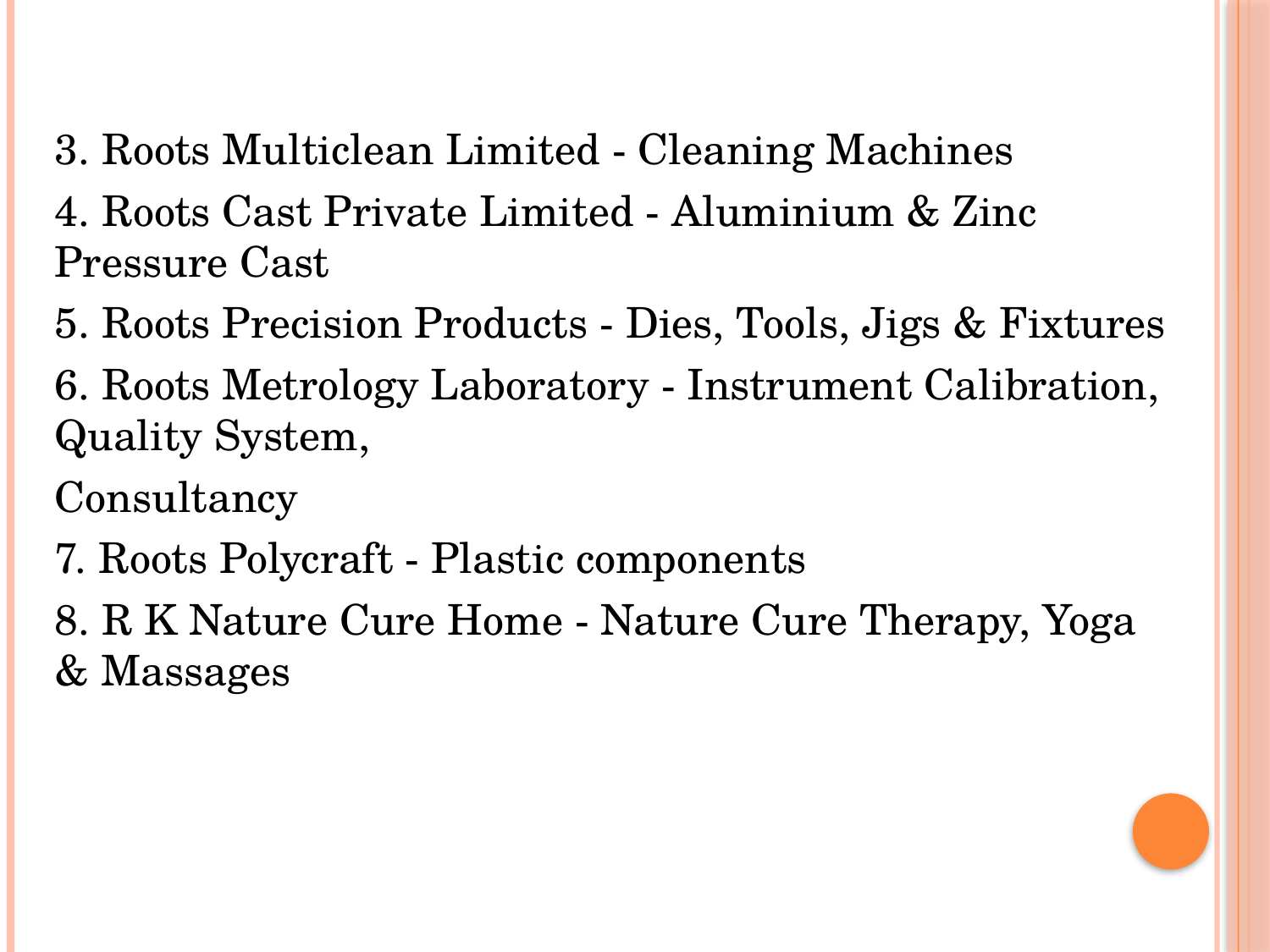

#
3. Roots Multiclean Limited - Cleaning Machines
4. Roots Cast Private Limited - Aluminium & Zinc Pressure Cast
5. Roots Precision Products - Dies, Tools, Jigs & Fixtures
6. Roots Metrology Laboratory - Instrument Calibration, Quality System,
Consultancy
7. Roots Polycraft - Plastic components
8. R K Nature Cure Home - Nature Cure Therapy, Yoga & Massages